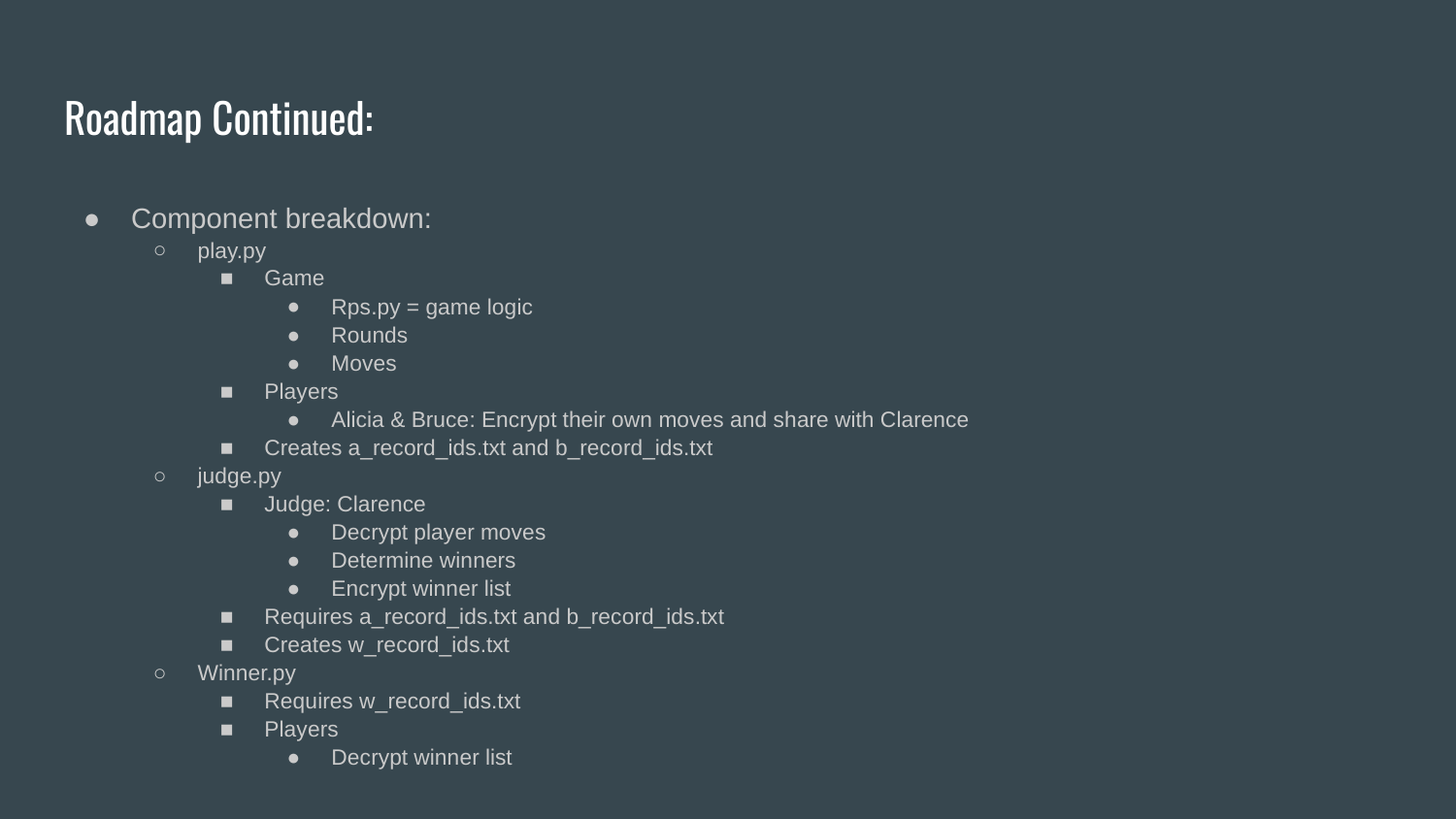

# Roadmap Continued:
Component breakdown:
play.py
Game
Rps.py = game logic
Rounds
Moves
Players
Alicia & Bruce: Encrypt their own moves and share with Clarence
Creates a_record_ids.txt and b_record_ids.txt
judge.py
Judge: Clarence
Decrypt player moves
Determine winners
Encrypt winner list
Requires a_record_ids.txt and b_record_ids.txt
Creates w_record_ids.txt
Winner.py
Requires w_record_ids.txt
Players
Decrypt winner list